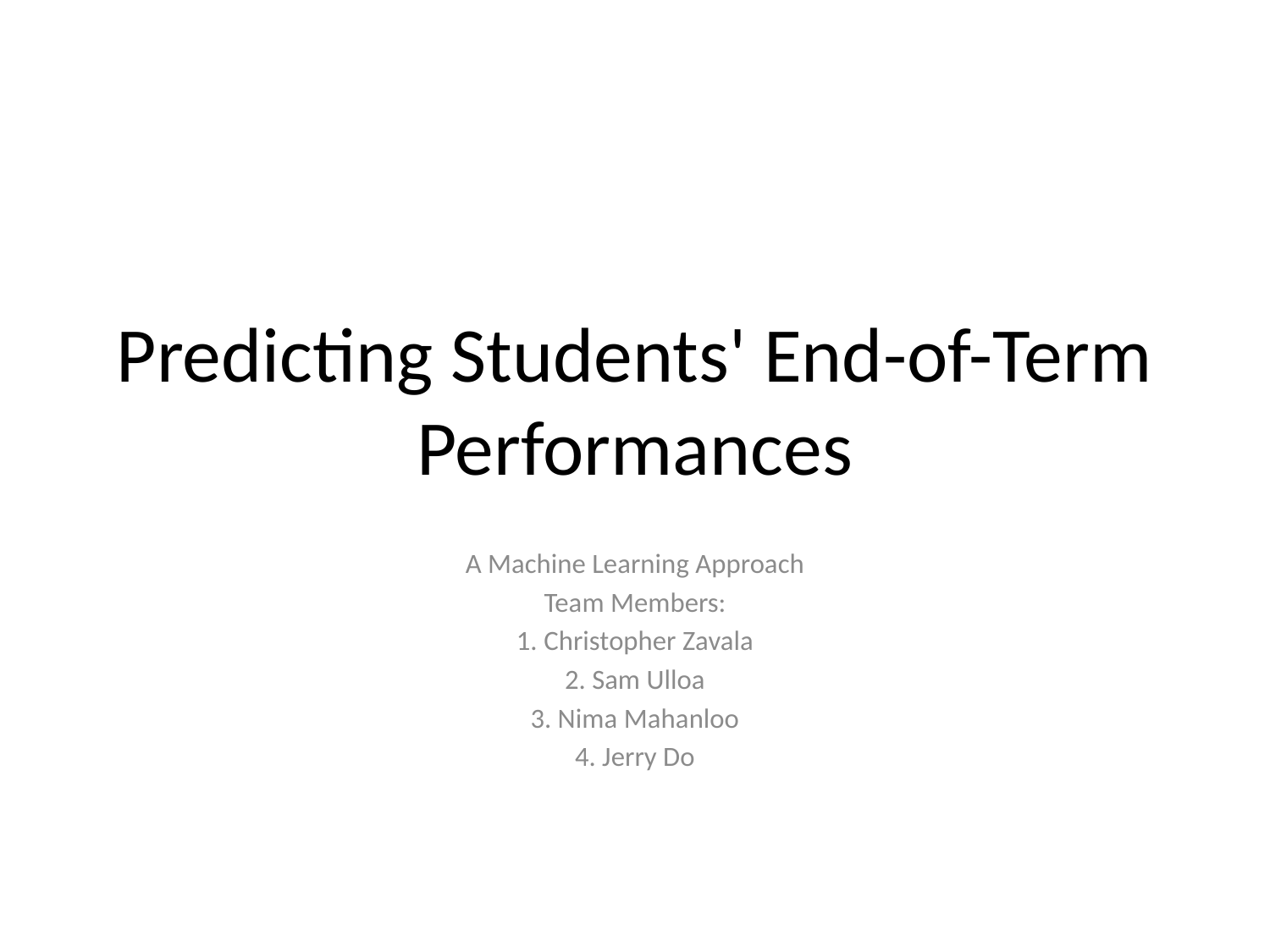

# Predicting Students' End-of-Term Performances
A Machine Learning Approach
Team Members:
1. Christopher Zavala
2. Sam Ulloa
3. Nima Mahanloo
4. Jerry Do